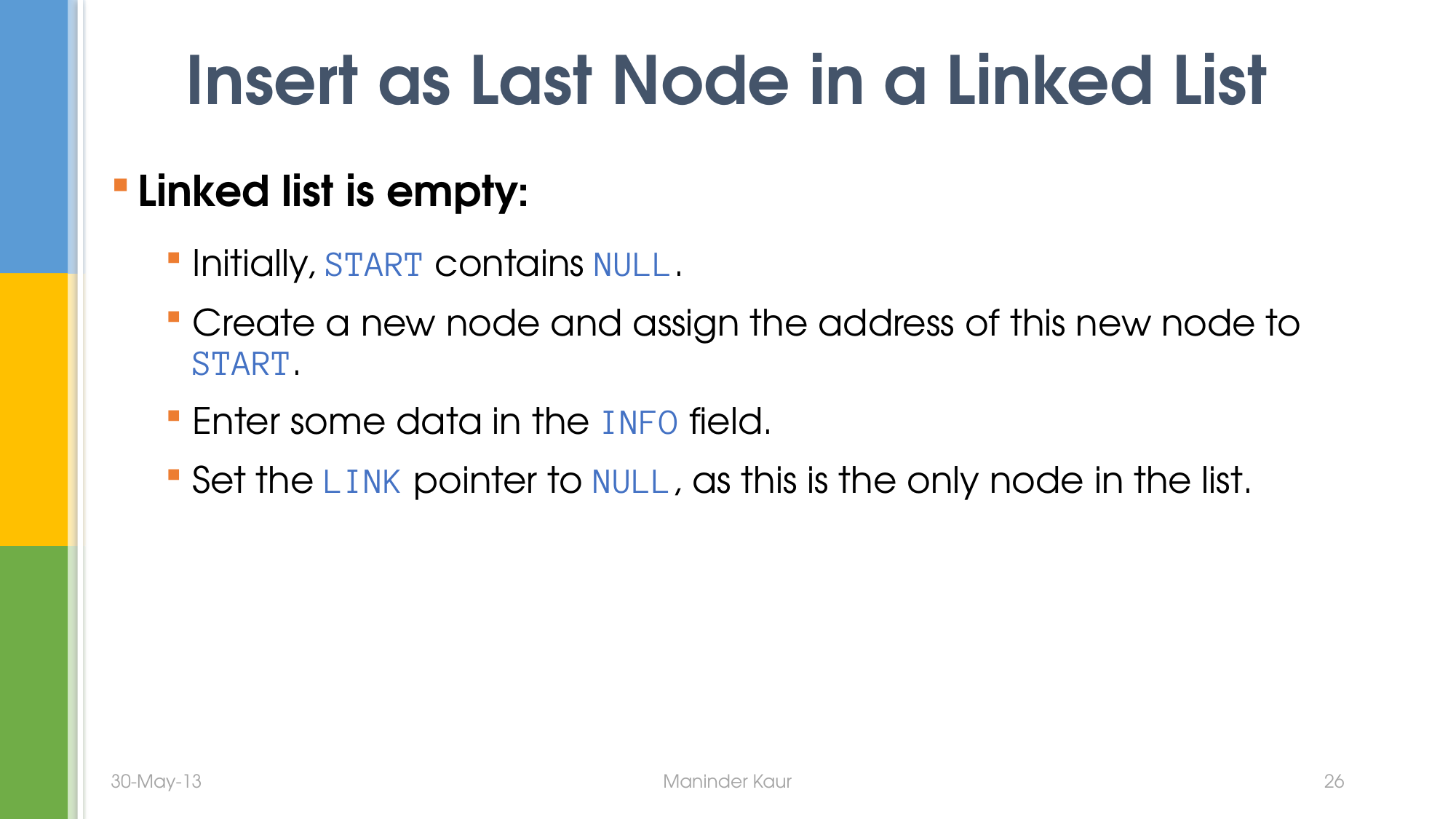

# Insert as Last Node in a Linked List
Linked list is empty:
Initially, START contains NULL.
Create a new node and assign the address of this new node to START.
Enter some data in the INFO field.
Set the LINK pointer to NULL, as this is the only node in the list.
30-May-13
Maninder Kaur
26